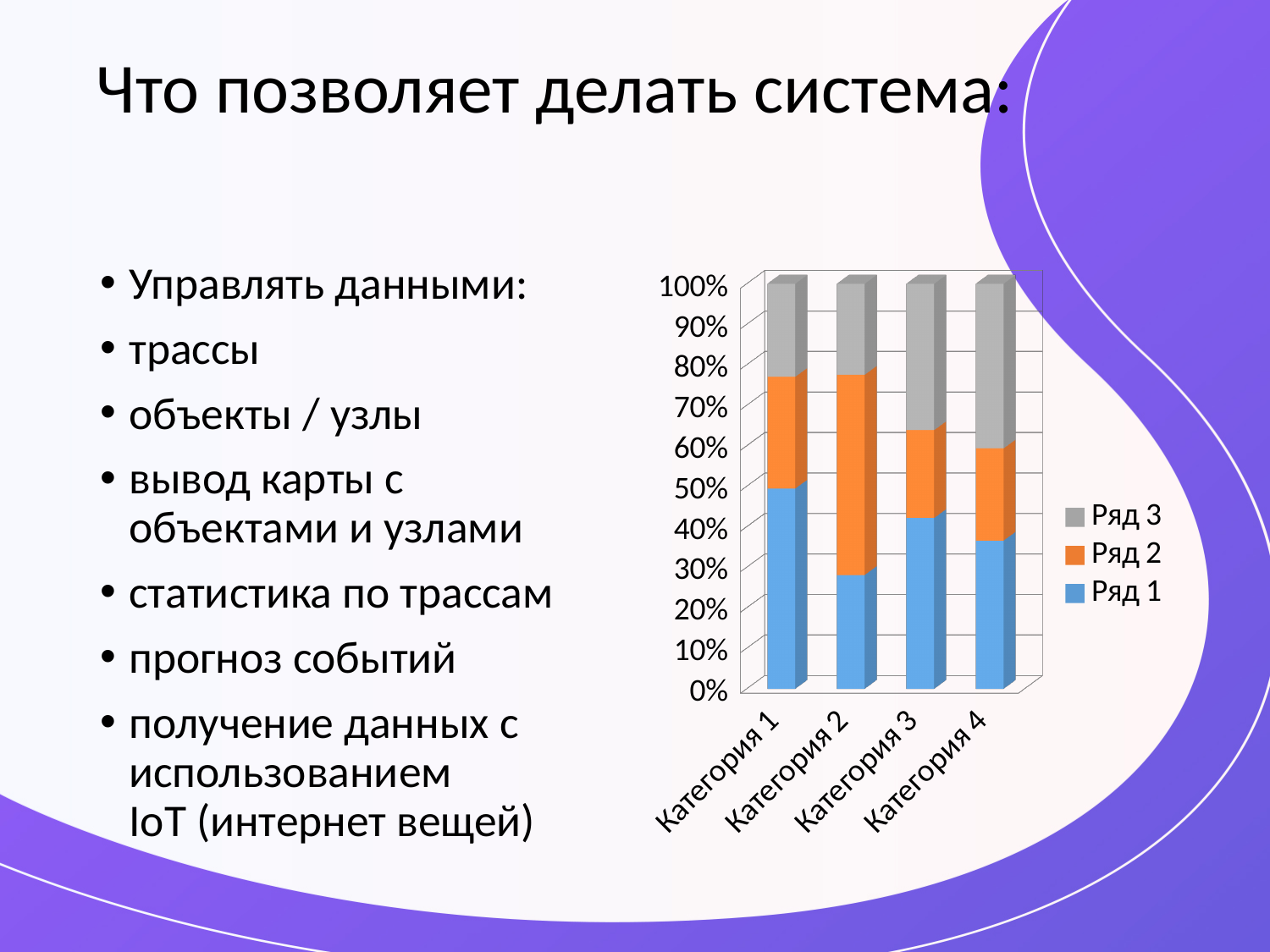

# Что позволяет делать система:
Управлять данными:
трассы
объекты / узлы
вывод карты с объектами и узлами
статистика по трассам
прогноз событий
получение данных с использованием IoT (интернет вещей)

[unsupported chart]